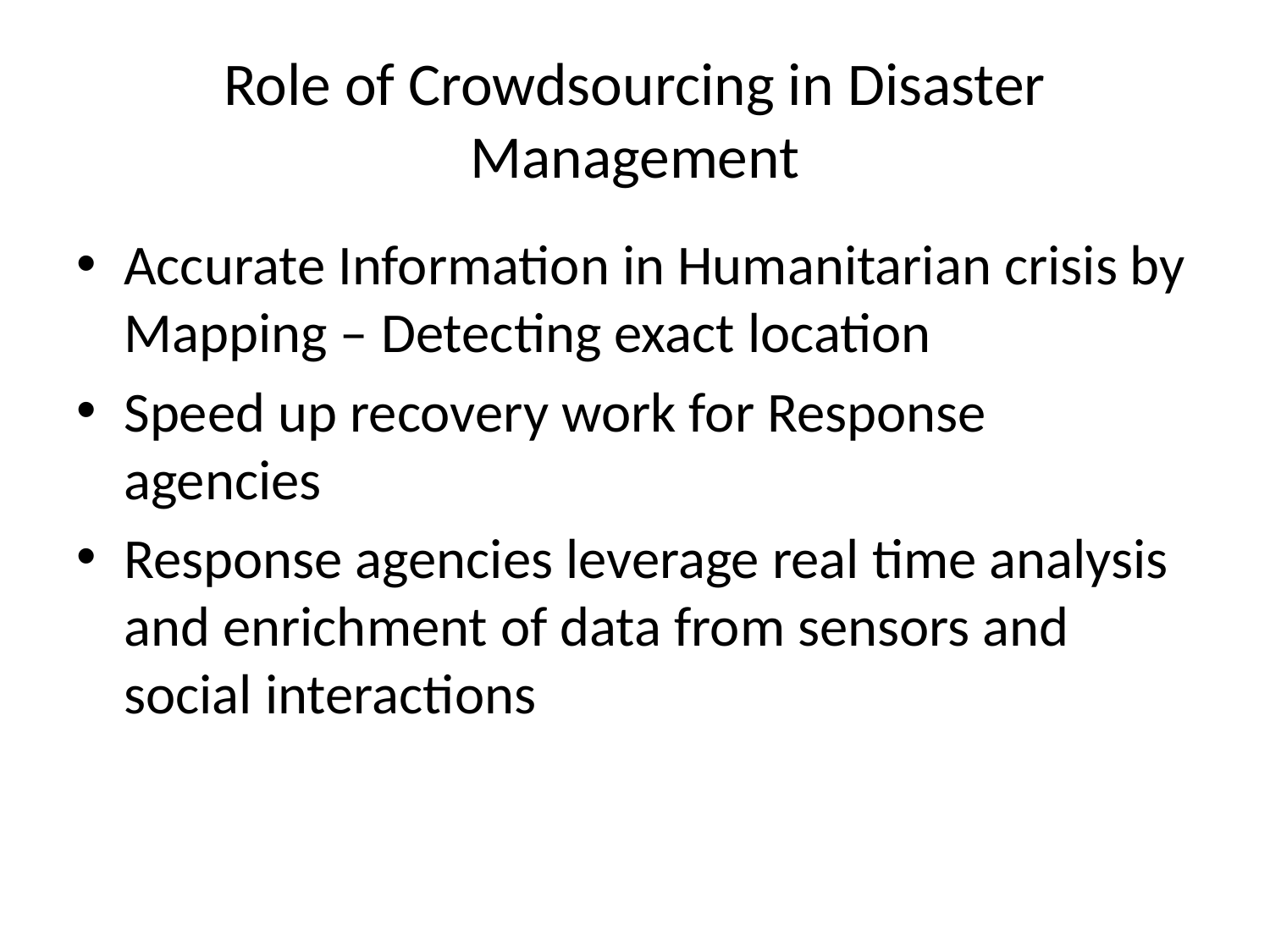

# Role of Crowdsourcing in Disaster Management
Accurate Information in Humanitarian crisis by Mapping – Detecting exact location
Speed up recovery work for Response agencies
Response agencies leverage real time analysis and enrichment of data from sensors and social interactions